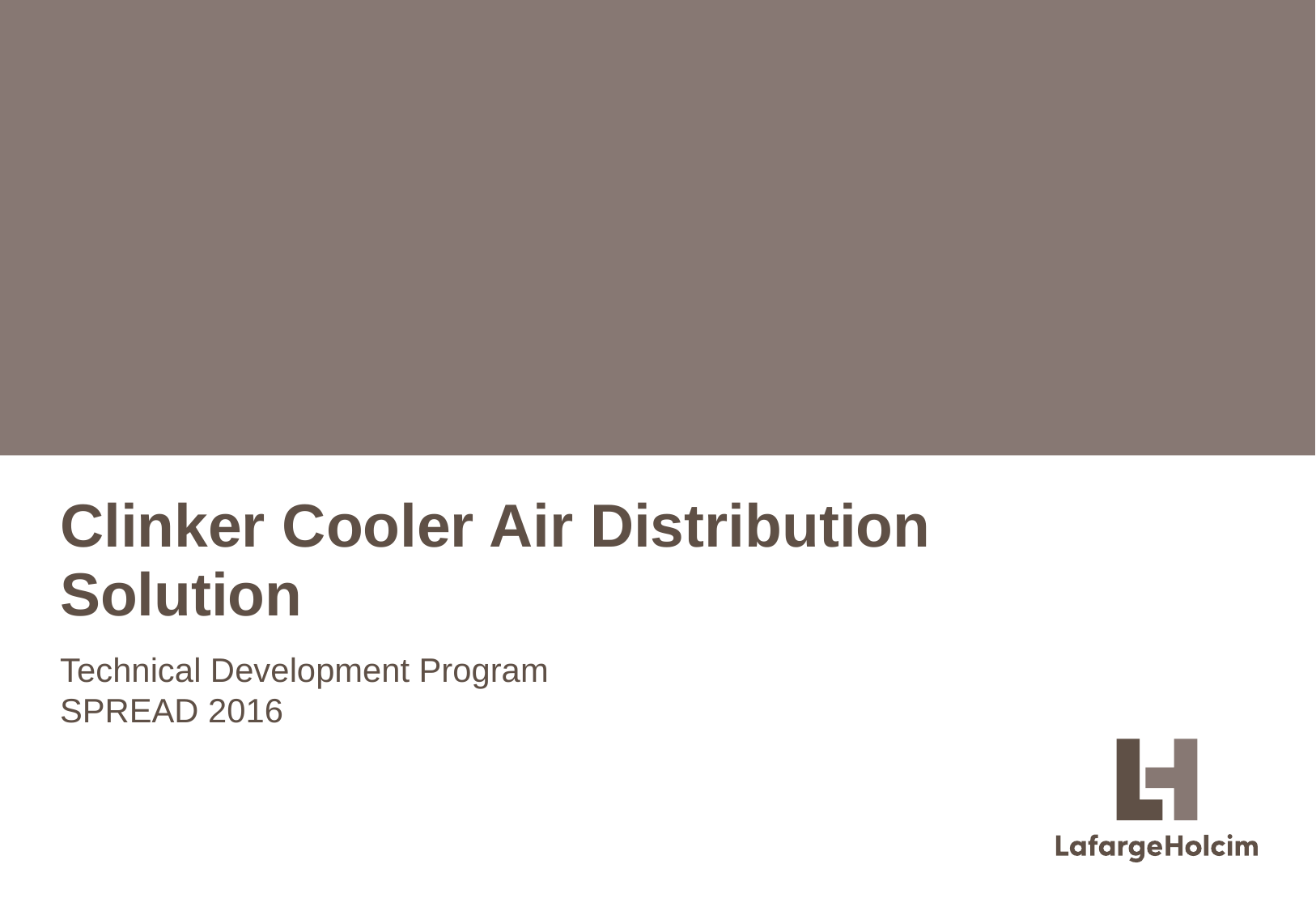

# Clinker Cooler Air Distribution Solution
Technical Development Program
SPREAD 2016